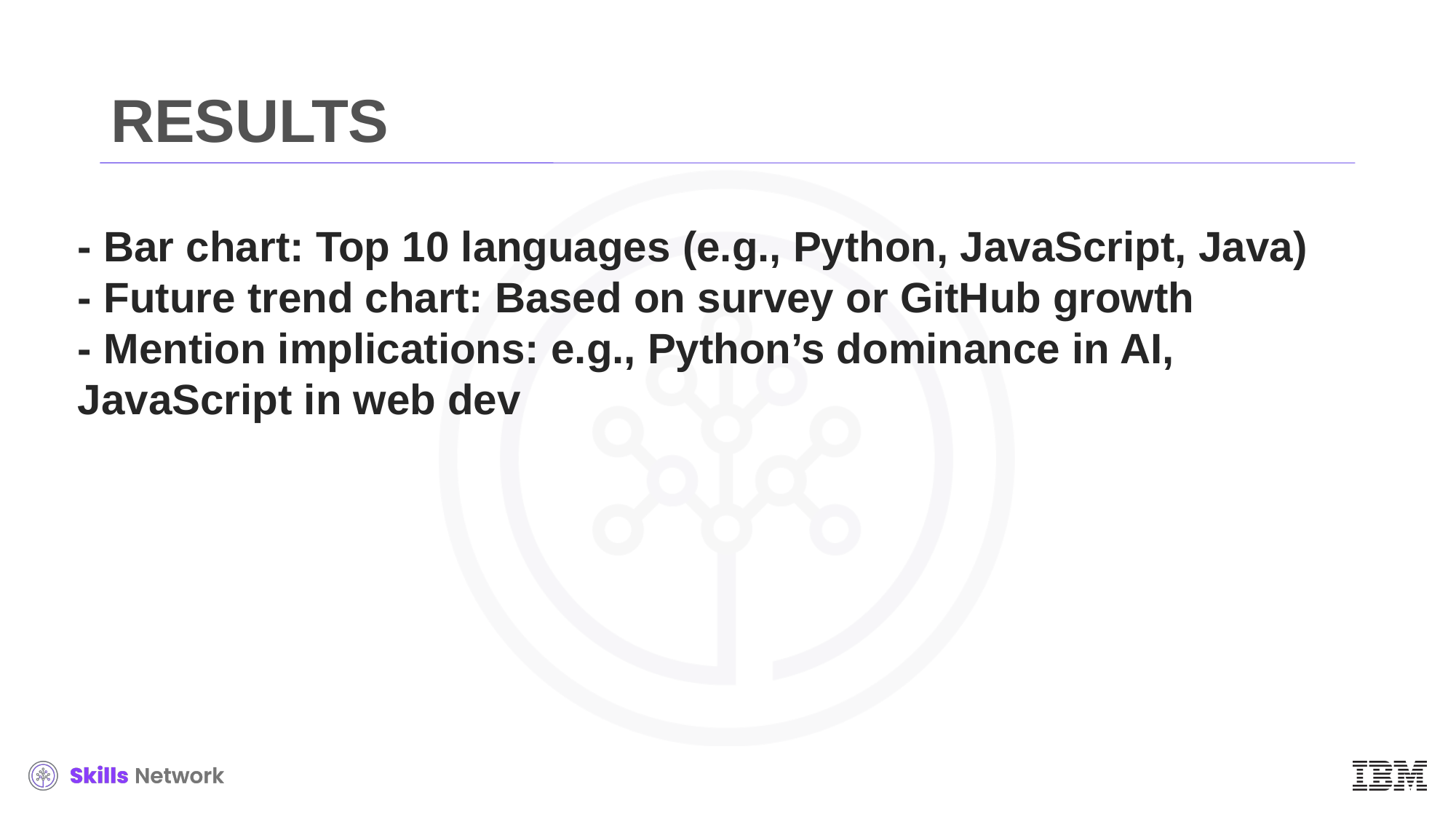

# RESULTS
- Bar chart: Top 10 languages (e.g., Python, JavaScript, Java)
- Future trend chart: Based on survey or GitHub growth
- Mention implications: e.g., Python’s dominance in AI, JavaScript in web dev